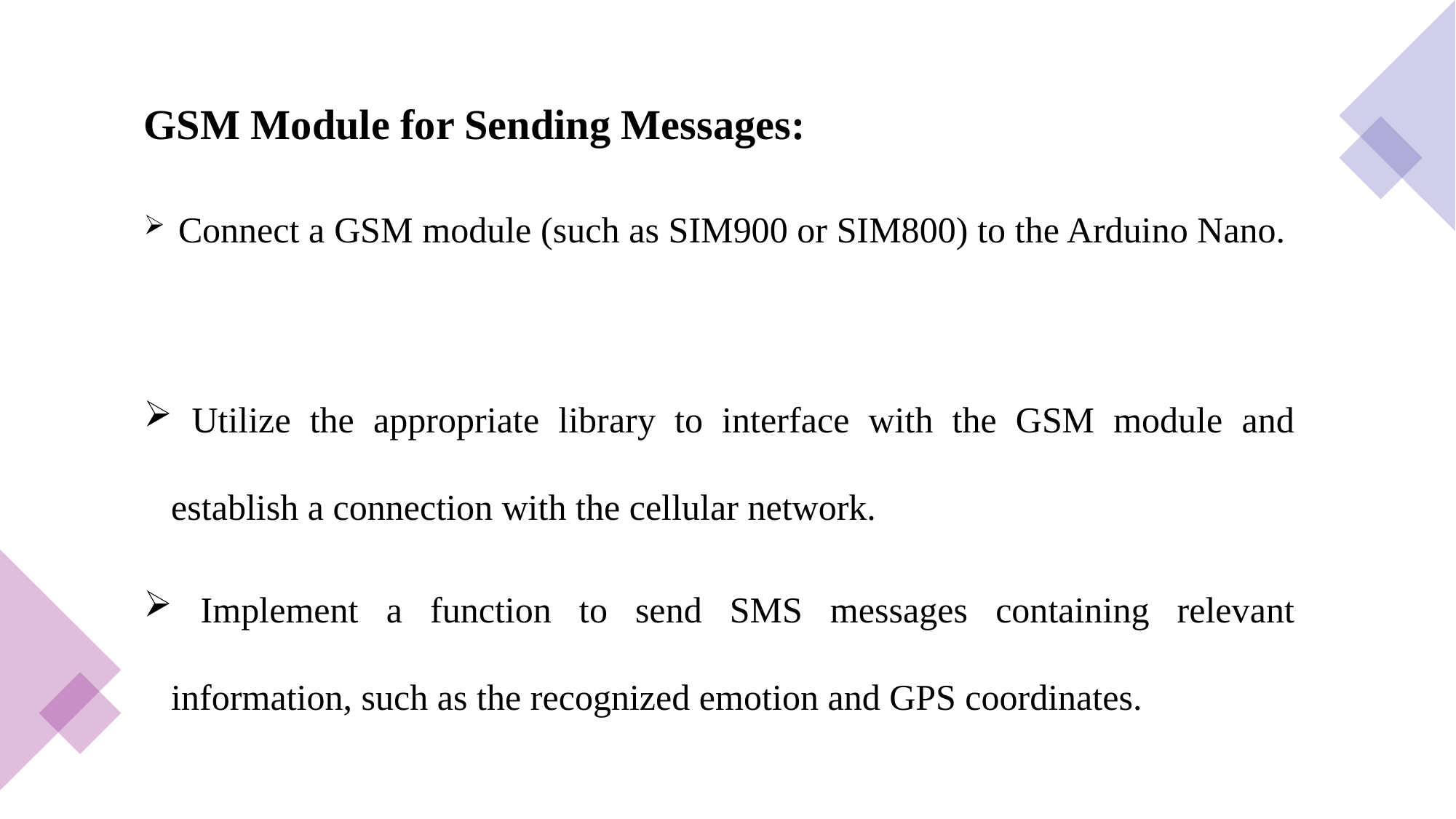

GSM Module for Sending Messages:
 Connect a GSM module (such as SIM900 or SIM800) to the Arduino Nano.
 Utilize the appropriate library to interface with the GSM module and establish a connection with the cellular network.
 Implement a function to send SMS messages containing relevant information, such as the recognized emotion and GPS coordinates.